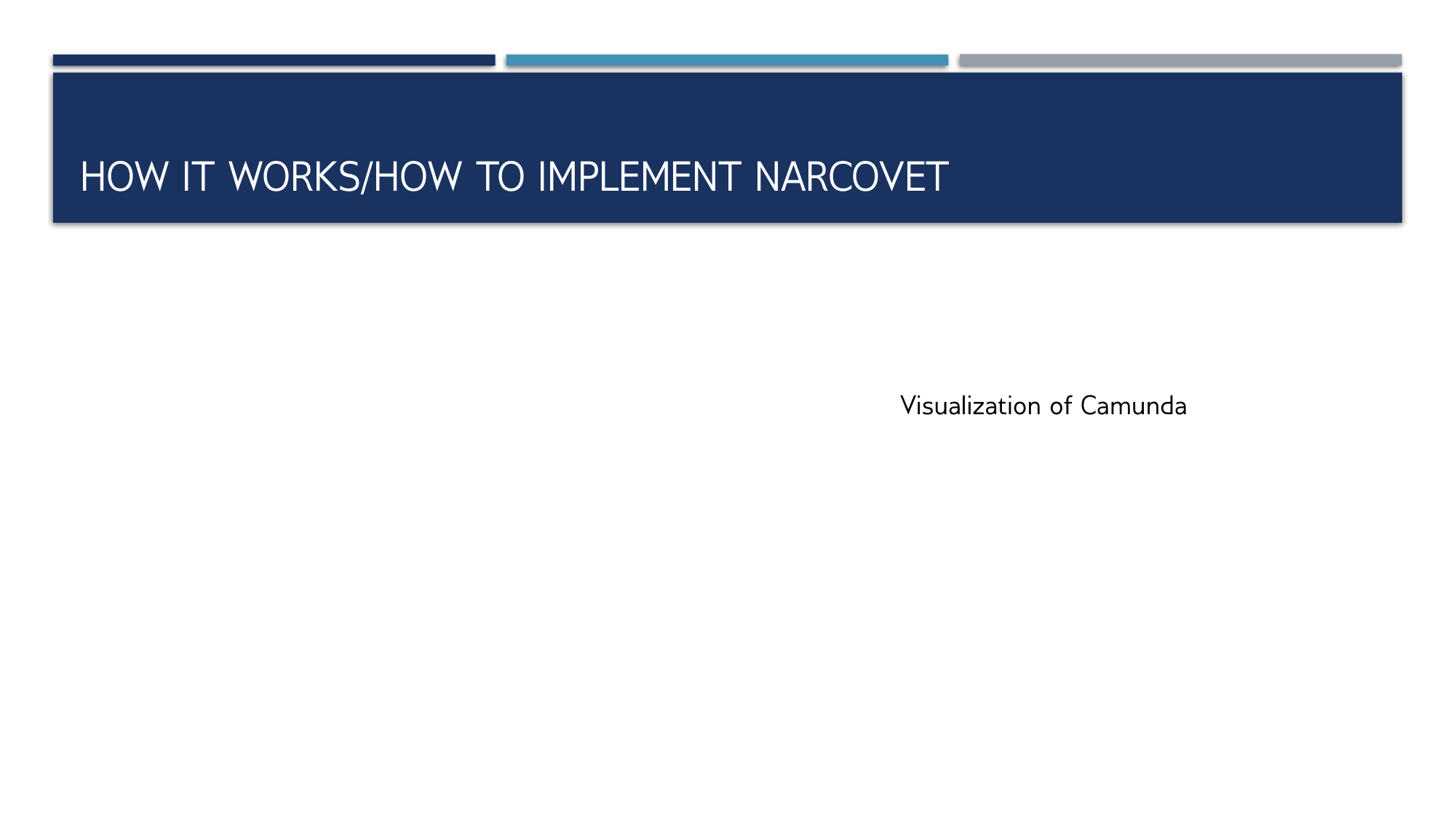

# How it works/how to implement Narcovet

Visualization of Camunda